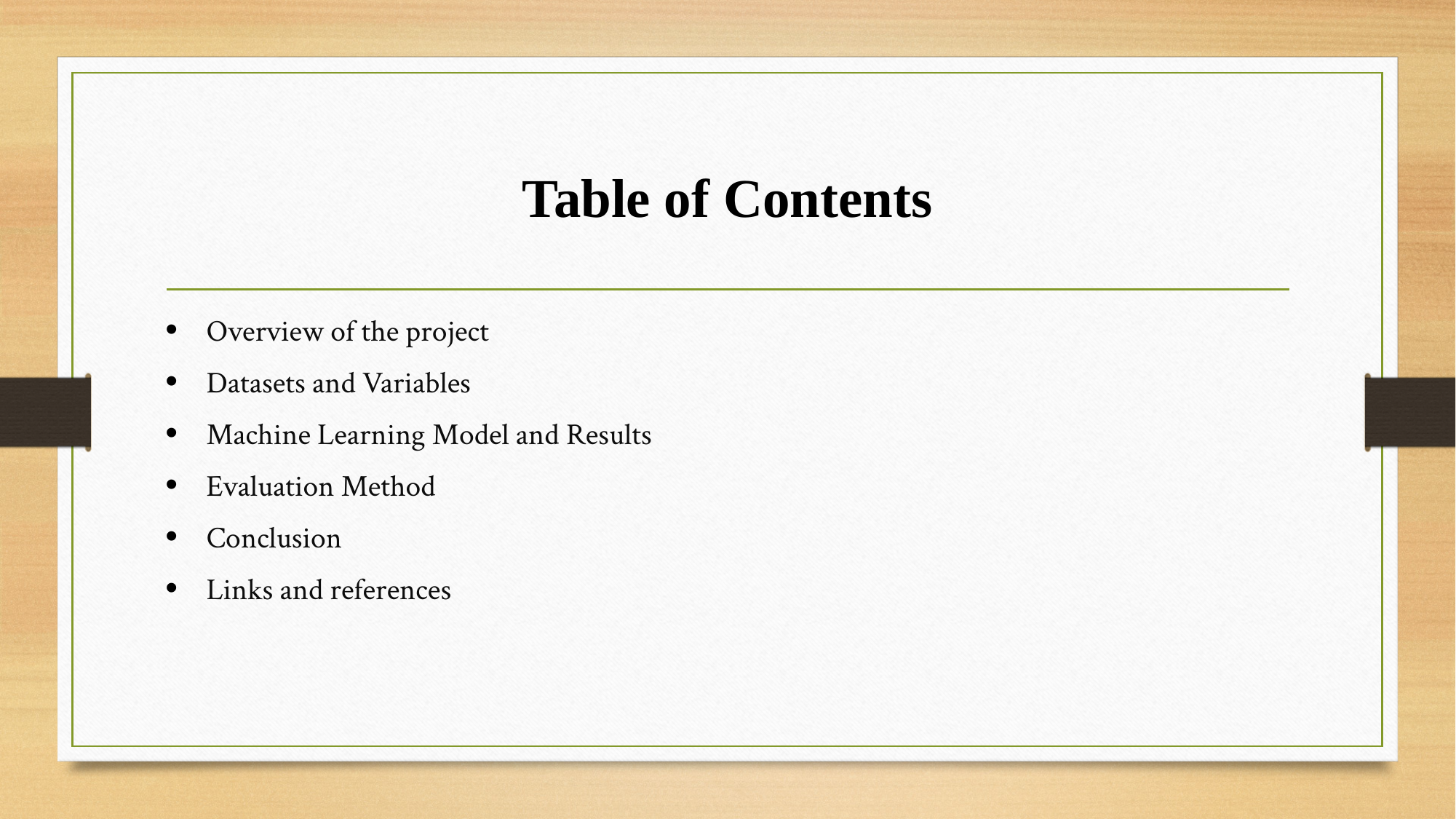

# Table of Contents
 Overview of the project
 Datasets and Variables
 Machine Learning Model and Results
 Evaluation Method
 Conclusion
 Links and references